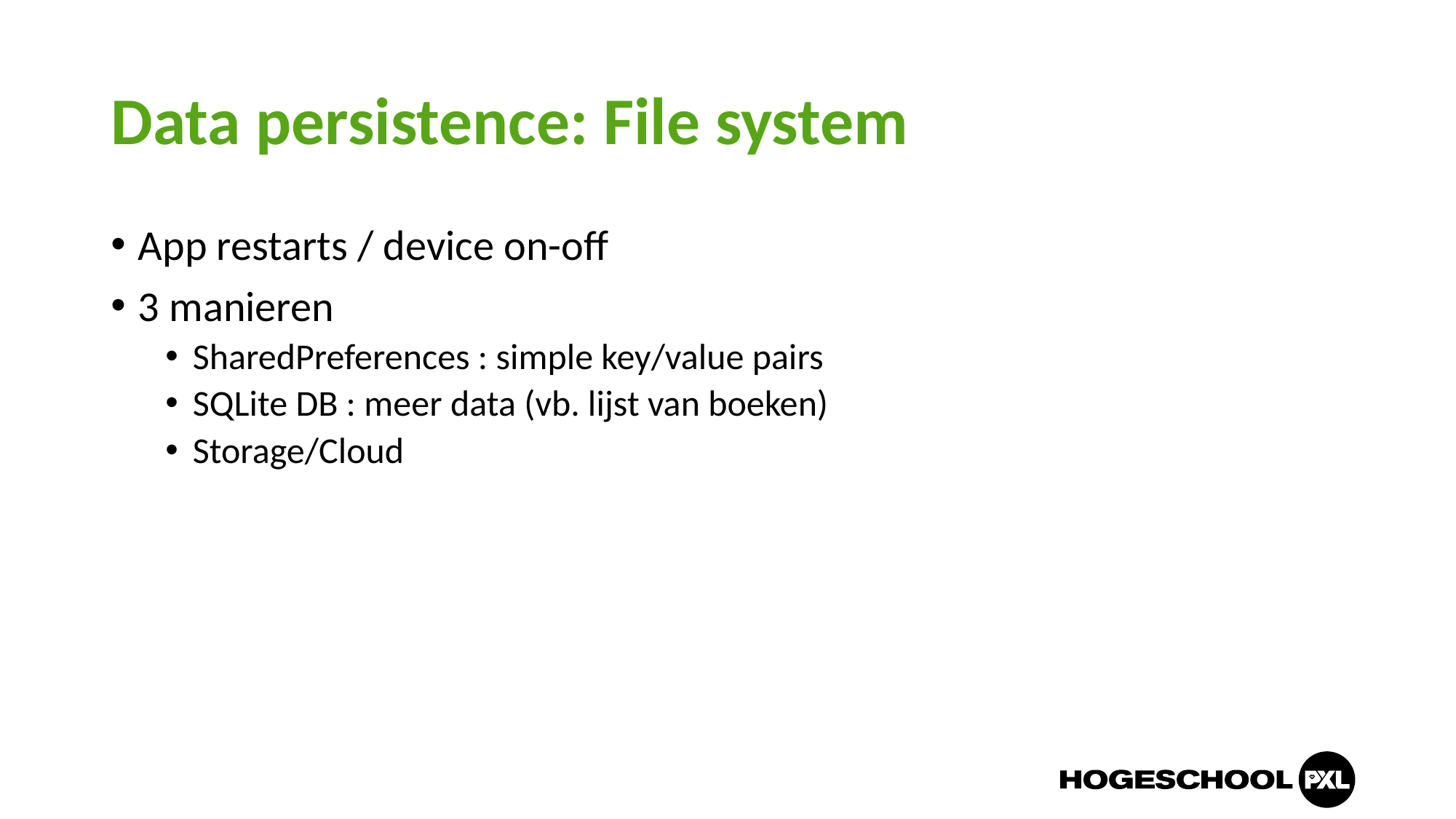

# Data persistence: File system
App restarts / device on-off
3 manieren
SharedPreferences : simple key/value pairs
SQLite DB : meer data (vb. lijst van boeken)
Storage/Cloud